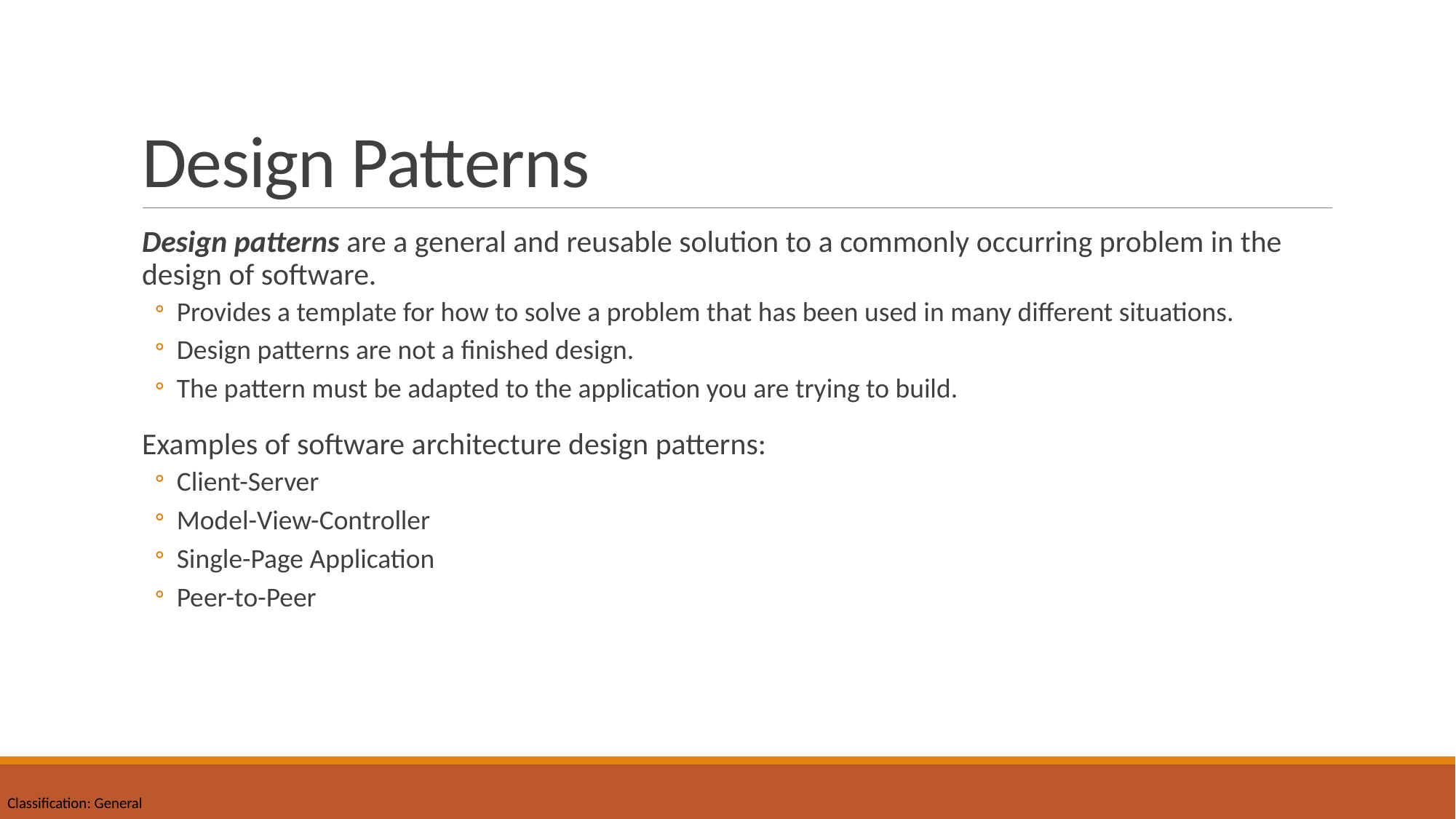

# Design Patterns
Design patterns are a general and reusable solution to a commonly occurring problem in the design of software.
Provides a template for how to solve a problem that has been used in many different situations.
Design patterns are not a finished design.
The pattern must be adapted to the application you are trying to build.
Examples of software architecture design patterns:
Client-Server
Model-View-Controller
Single-Page Application
Peer-to-Peer